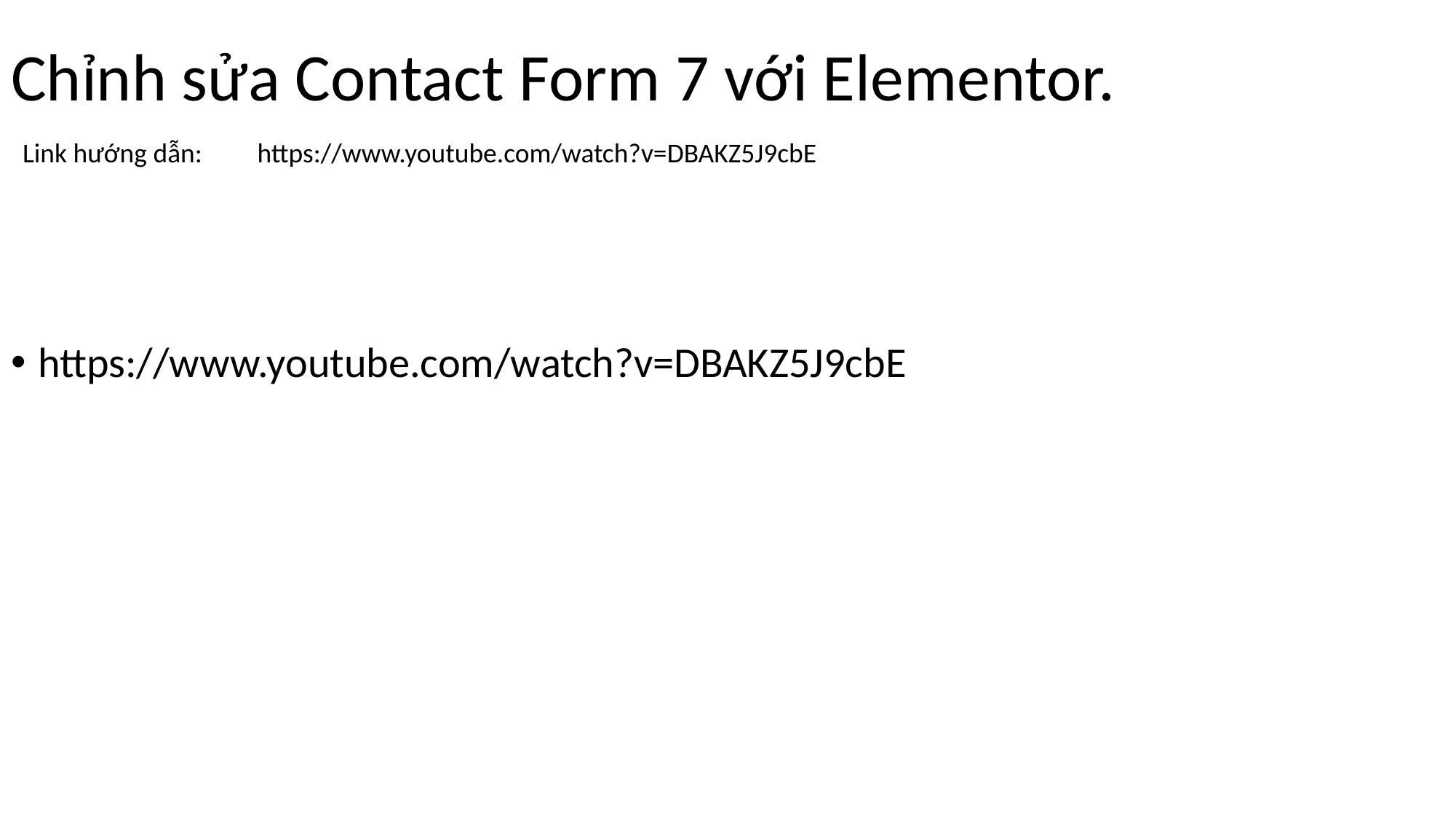

# Chỉnh sửa Contact Form 7 với Elementor.
Link hướng dẫn:
https://www.youtube.com/watch?v=DBAKZ5J9cbE
https://www.youtube.com/watch?v=DBAKZ5J9cbE